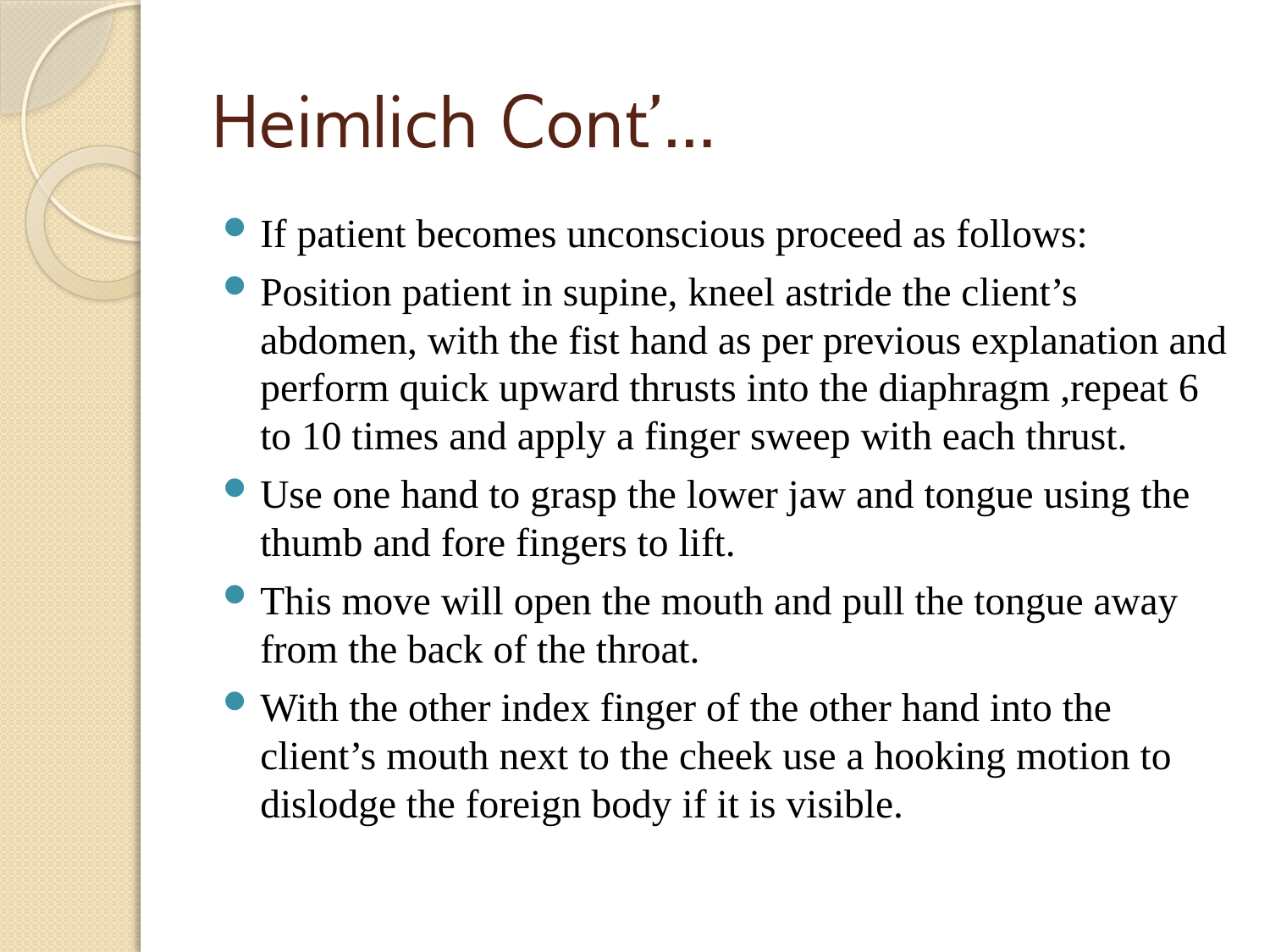

# Heimlich Cont’…
If patient becomes unconscious proceed as follows:
Position patient in supine, kneel astride the client’s abdomen, with the fist hand as per previous explanation and perform quick upward thrusts into the diaphragm ,repeat 6 to 10 times and apply a finger sweep with each thrust.
Use one hand to grasp the lower jaw and tongue using the thumb and fore fingers to lift.
This move will open the mouth and pull the tongue away from the back of the throat.
With the other index finger of the other hand into the client’s mouth next to the cheek use a hooking motion to dislodge the foreign body if it is visible.